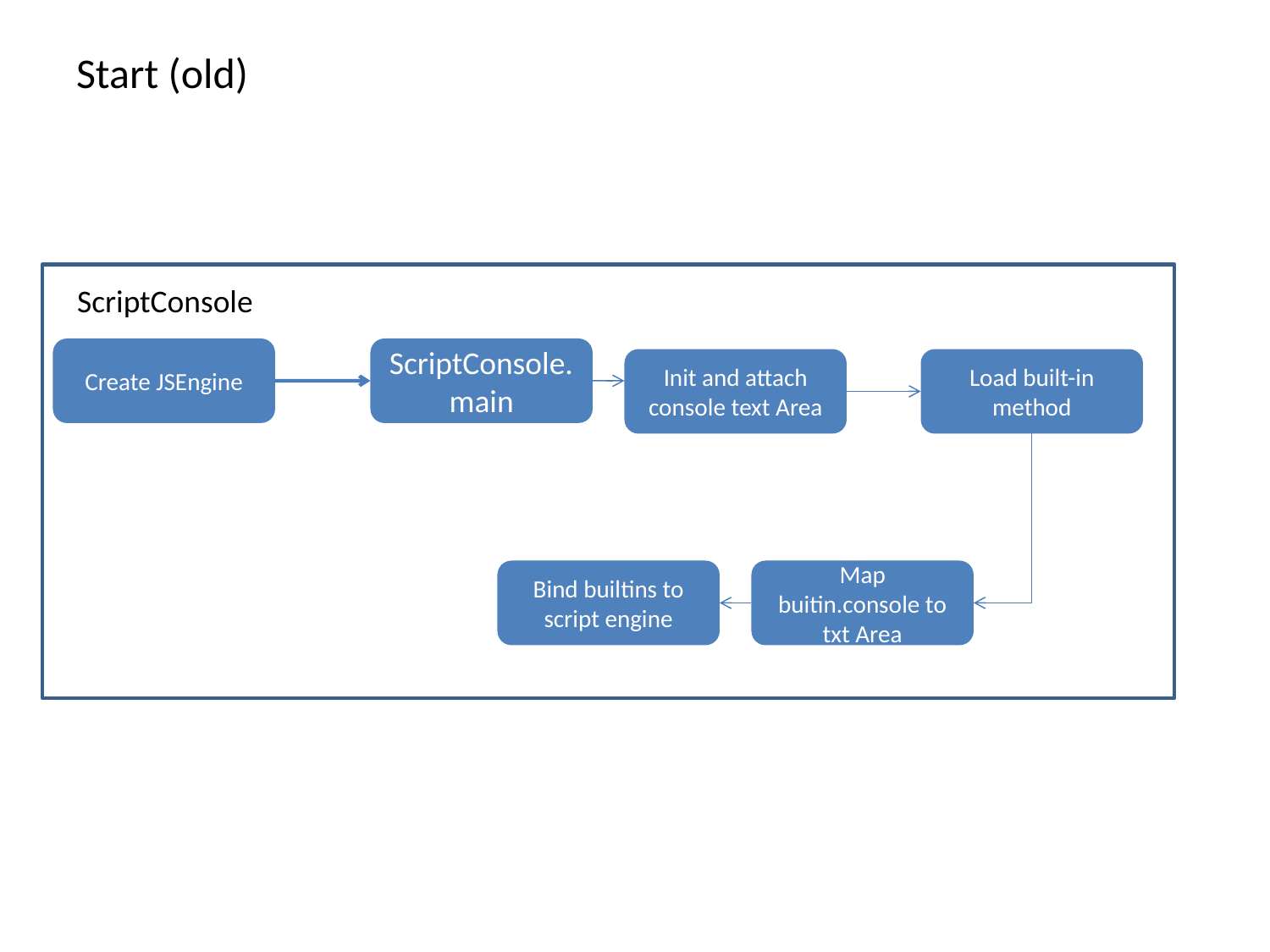

# Start (old)

ScriptConsole
Create JSEngine
ScriptConsole.main
Init and attach console text Area
Load built-in method
Bind builtins to script engine
Map buitin.console to txt Area